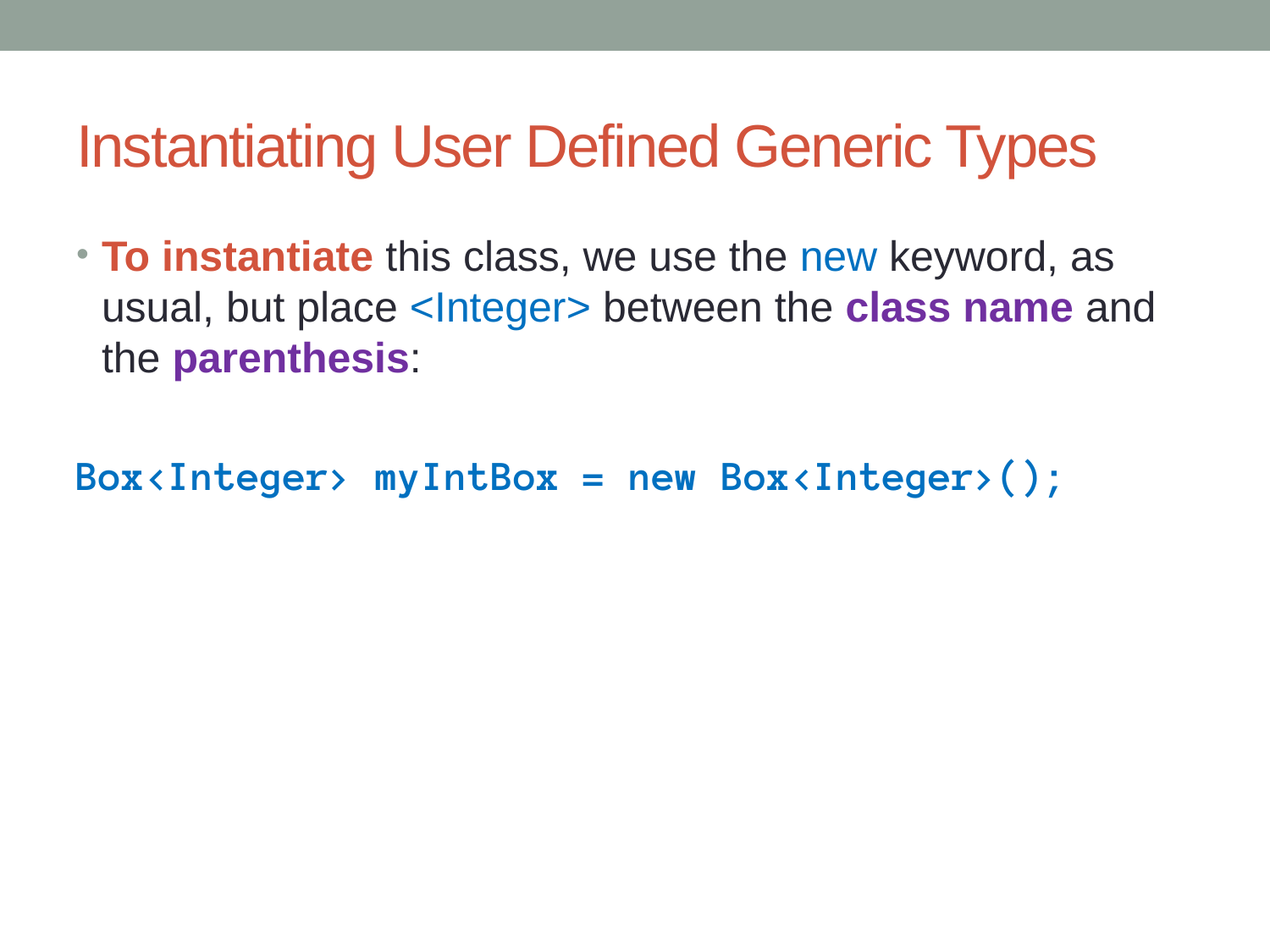

# Instantiating User Defined Generic Types
To instantiate this class, we use the new keyword, as usual, but place <Integer> between the class name and the parenthesis:

Box<Integer> myIntBox = new Box<Integer>();